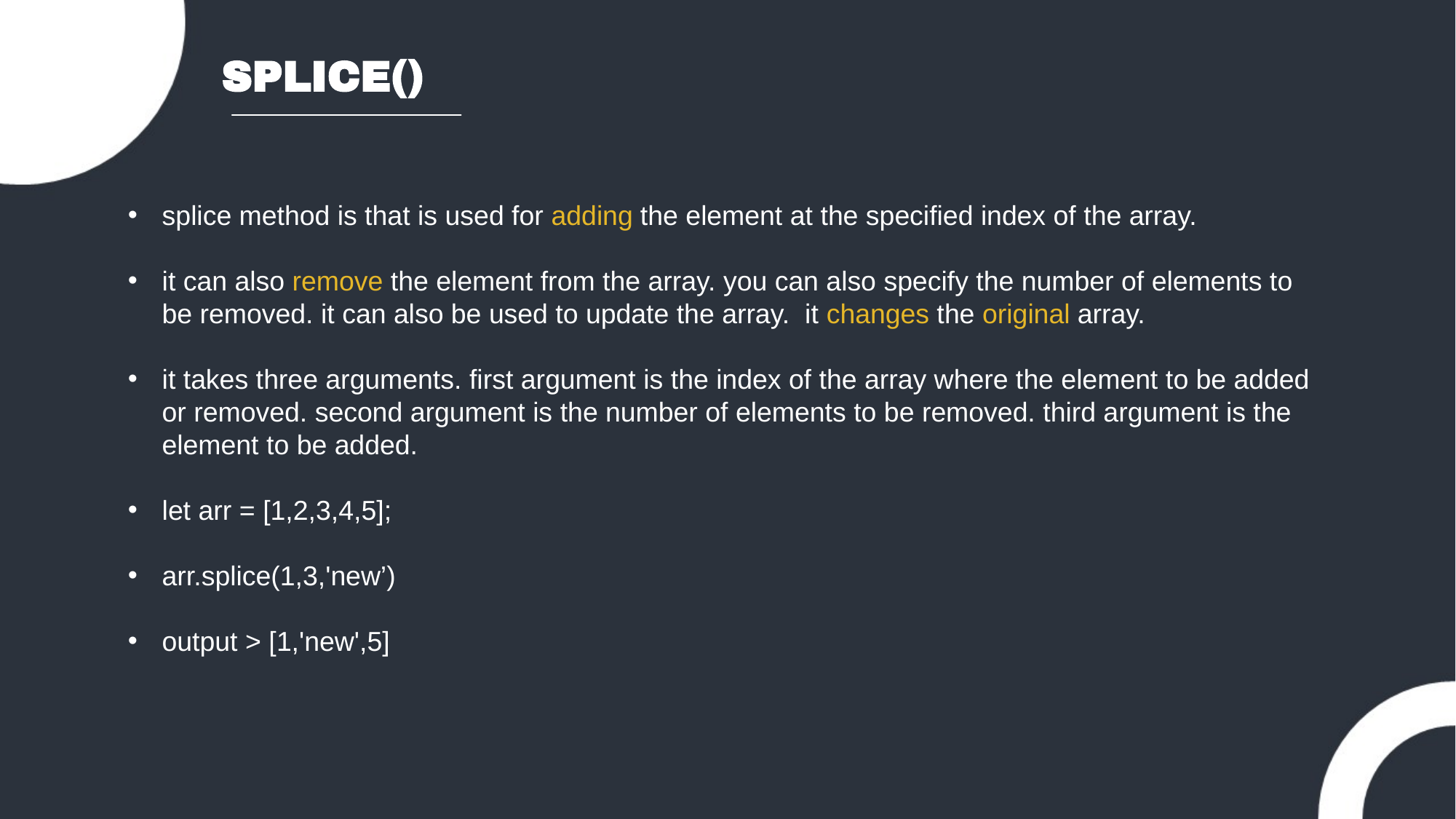

SPLICE()
splice method is that is used for adding the element at the specified index of the array.

it can also remove the element from the array. you can also specify the number of elements to be removed. it can also be used to update the array.  it changes the original array.

it takes three arguments. first argument is the index of the array where the element to be added or removed. second argument is the number of elements to be removed. third argument is the element to be added.

let arr = [1,2,3,4,5];

arr.splice(1,3,'new’)

output > [1,'new',5]